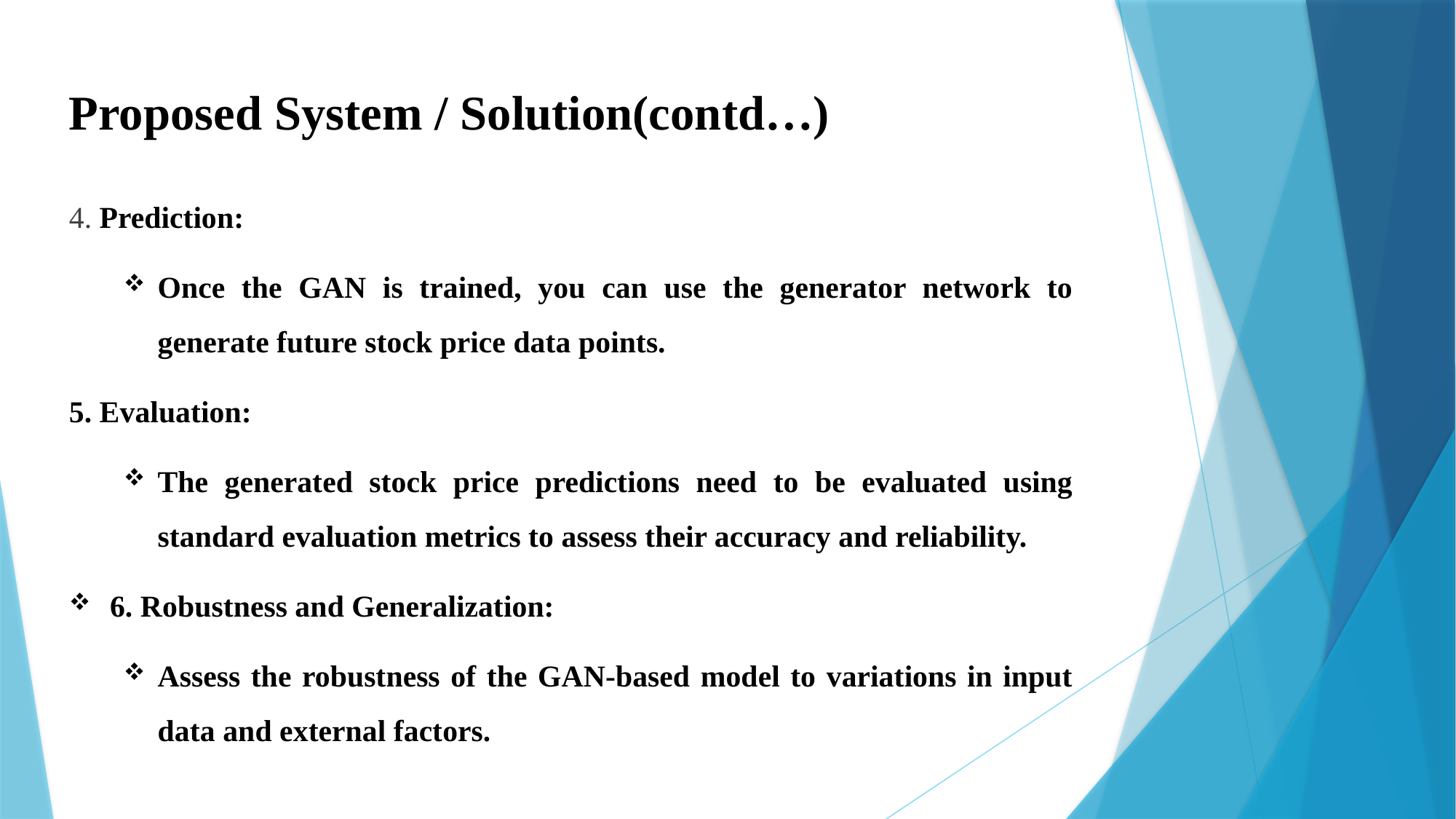

# Proposed System / Solution(contd…)
4. Prediction:
Once the GAN is trained, you can use the generator network to generate future stock price data points.
5. Evaluation:
The generated stock price predictions need to be evaluated using standard evaluation metrics to assess their accuracy and reliability.
6. Robustness and Generalization:
Assess the robustness of the GAN-based model to variations in input data and external factors.